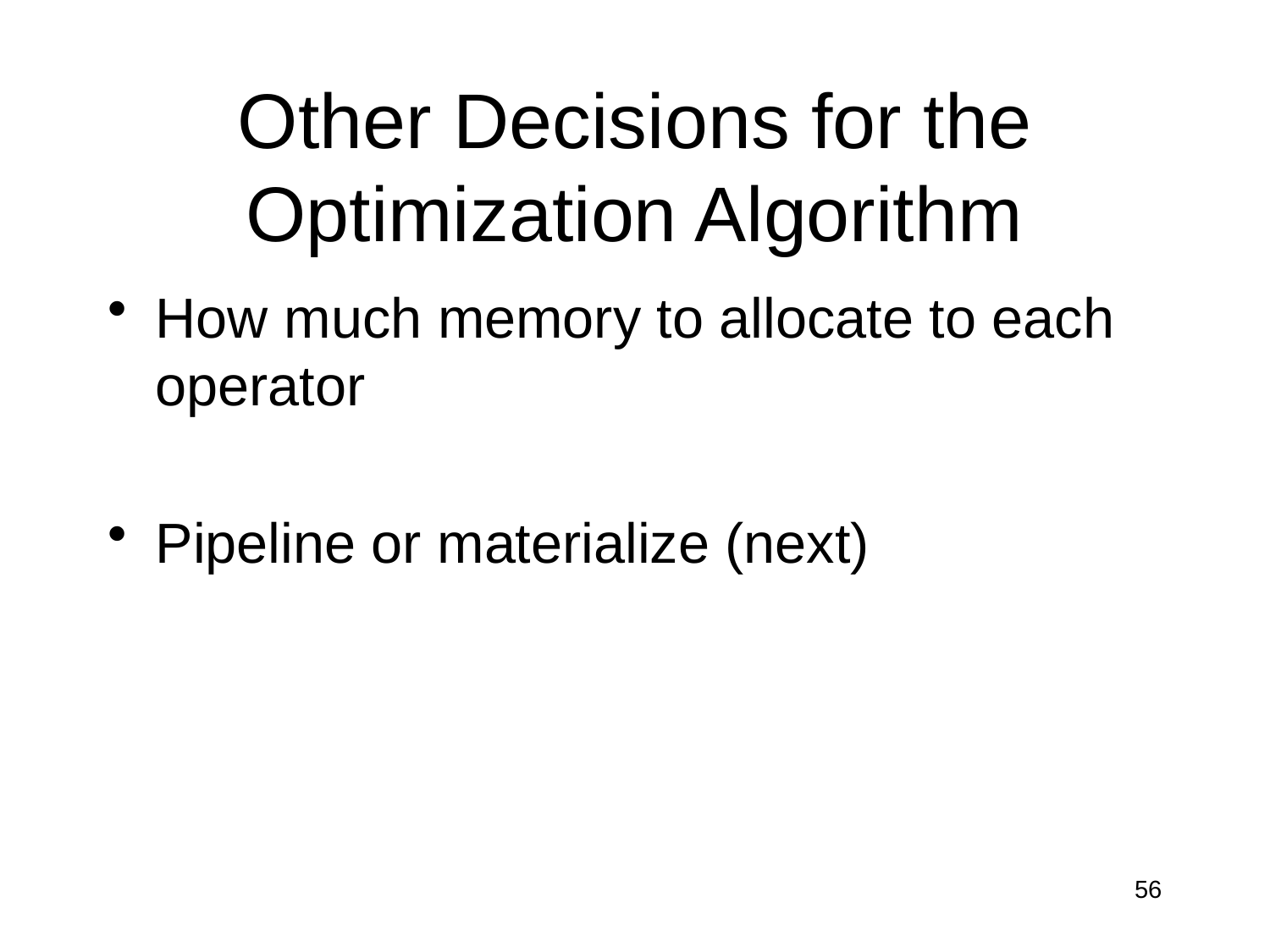

# Other Decisions for the Optimization Algorithm
How much memory to allocate to each operator

Pipeline or materialize (next)

56